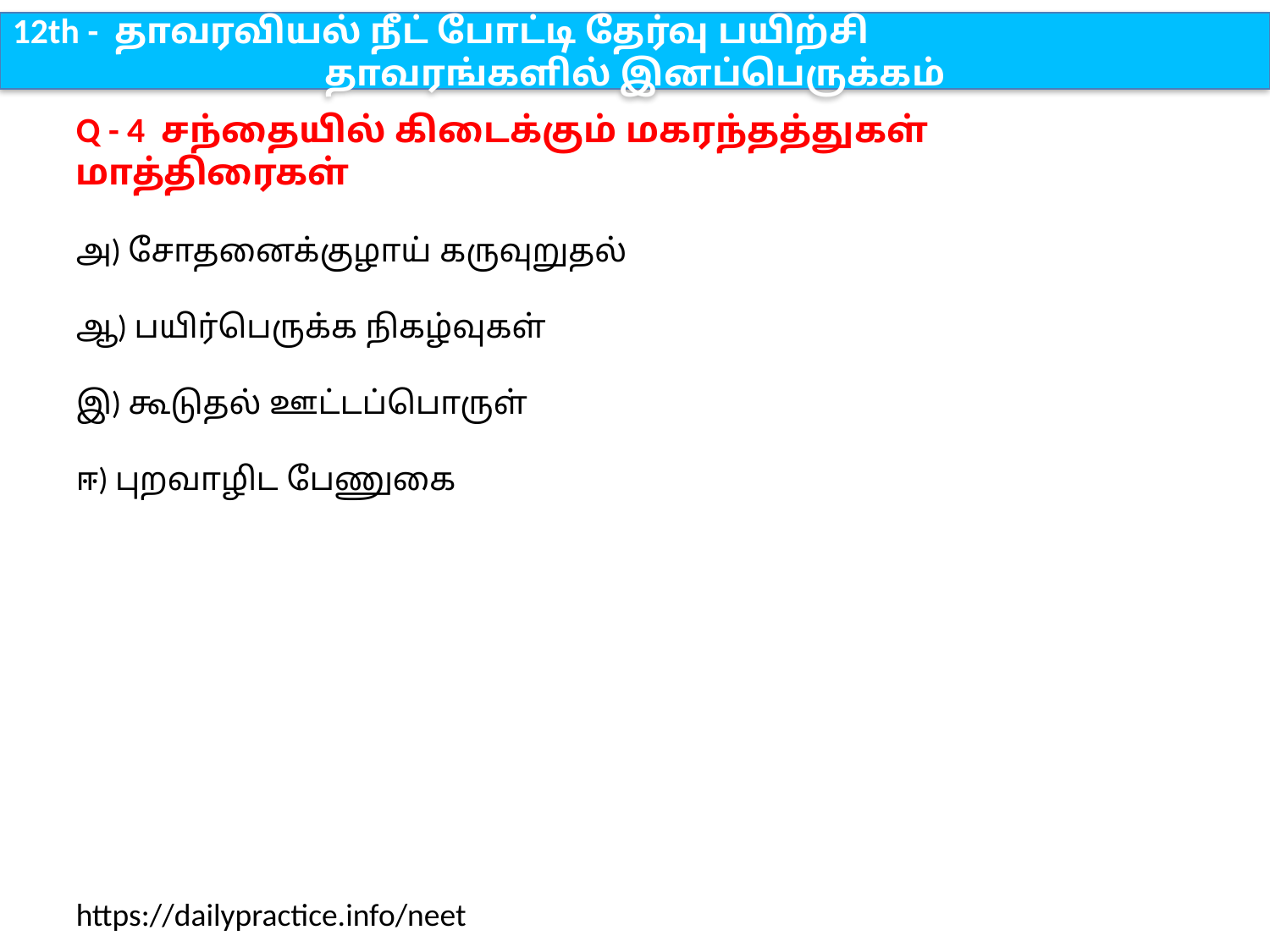

12th -  தாவரவியல் நீட் போட்டி தேர்வு பயிற்சி
தாவரங்களில் இனப்பெருக்கம்

Q - 4  சந்தையில் கிடைக்கும் மகரந்தத்துகள் மாத்திரைகள்

அ) சோதனைக்குழாய் கருவுறுதல்

ஆ) பயிர்பெருக்க நிகழ்வுகள்

இ) கூடுதல் ஊட்டப்பொருள்

ஈ) புறவாழிட பேணுகை
https://dailypractice.info/neet